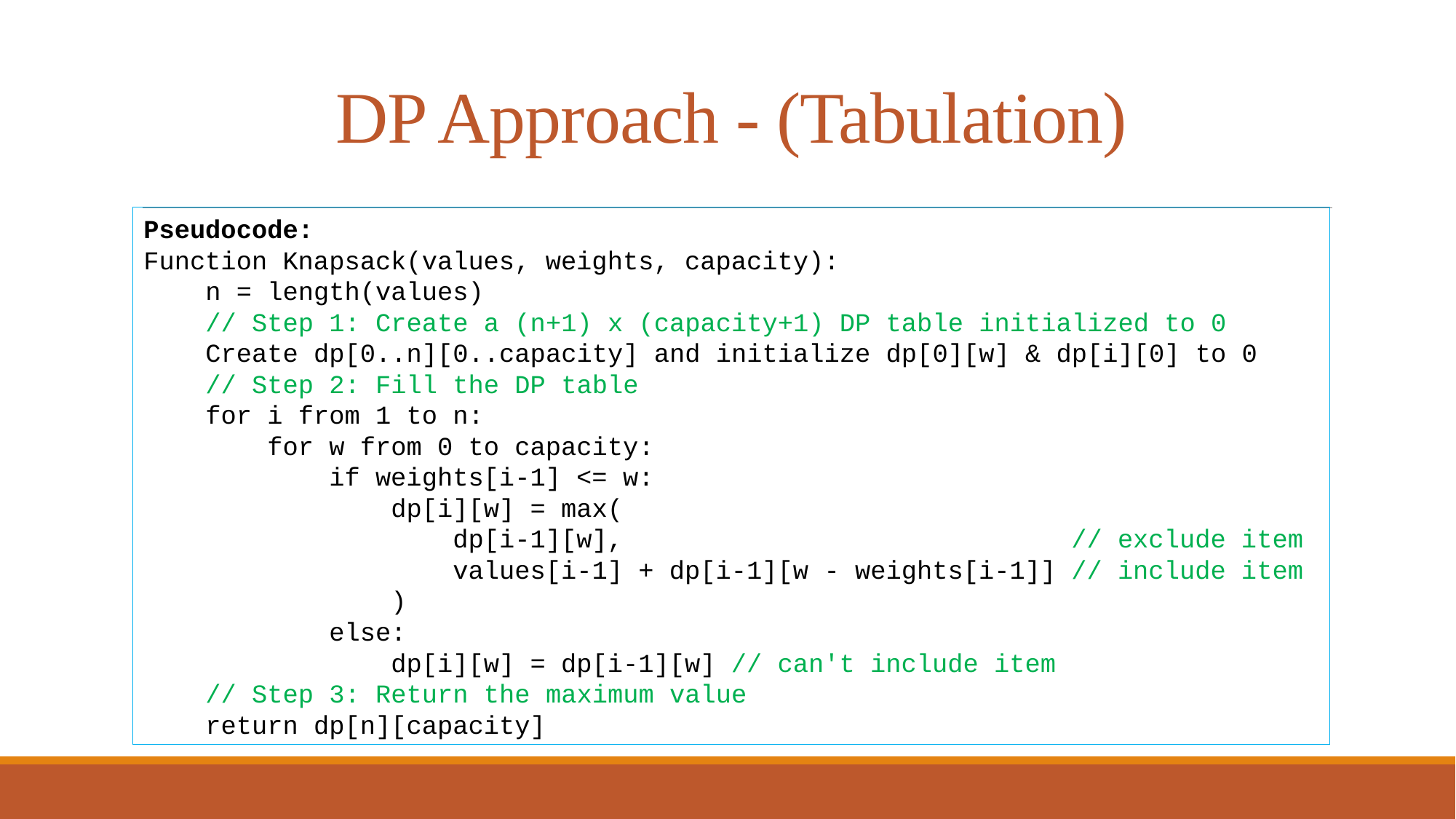

# DP Approach - (Tabulation)
Pseudocode:
Function Knapsack(values, weights, capacity):
    n = length(values)
    // Step 1: Create a (n+1) x (capacity+1) DP table initialized to 0
    Create dp[0..n][0..capacity] and initialize dp[0][w] & dp[i][0] to 0
    // Step 2: Fill the DP table
    for i from 1 to n:
        for w from 0 to capacity:
            if weights[i-1] <= w:
                dp[i][w] = max(
                    dp[i-1][w],                             // exclude item
                    values[i-1] + dp[i-1][w - weights[i-1]] // include item
                )
            else:
                dp[i][w] = dp[i-1][w] // can't include item
    // Step 3: Return the maximum value
    return dp[n][capacity]